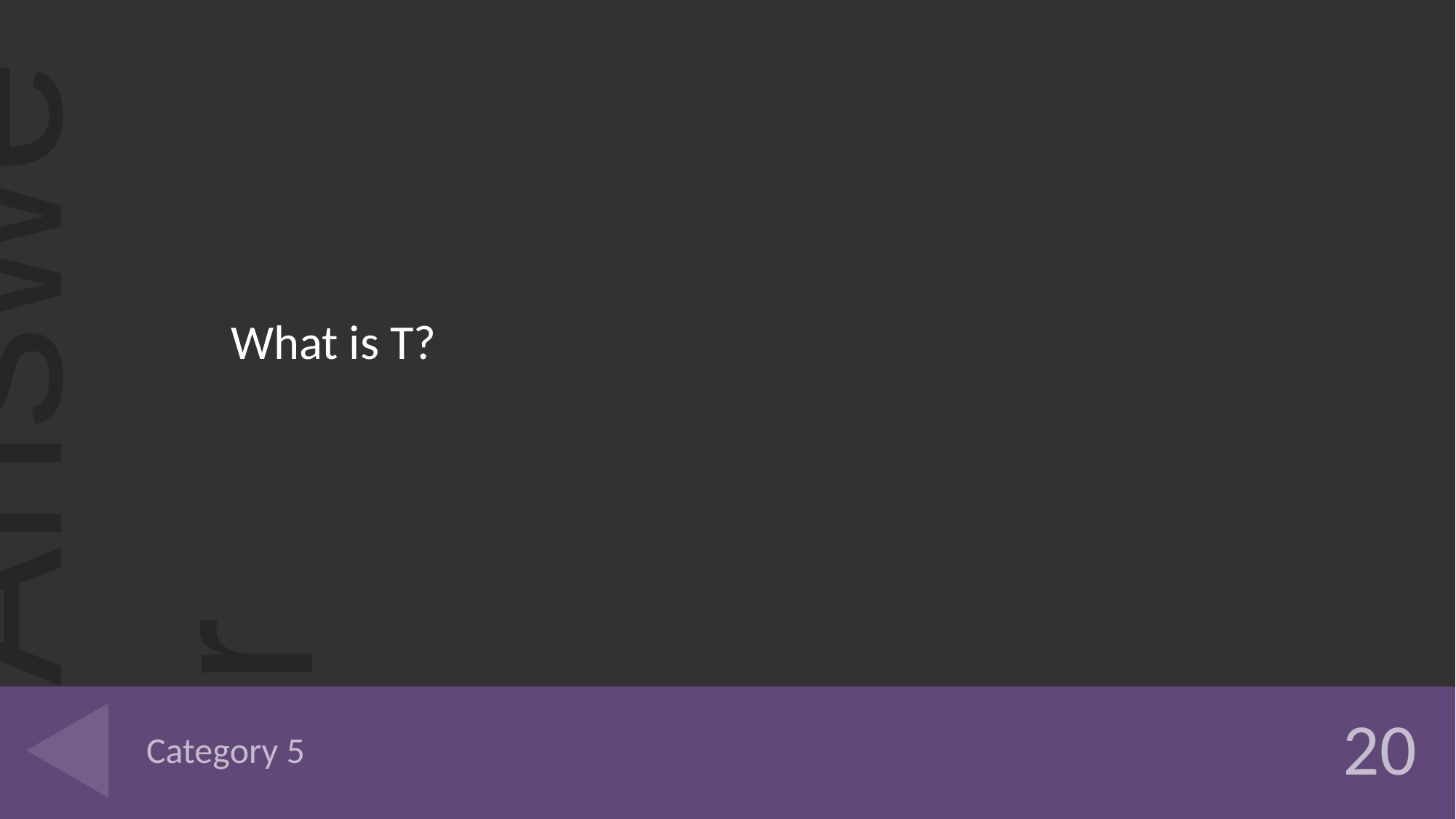

What is T?
# Category 5
20